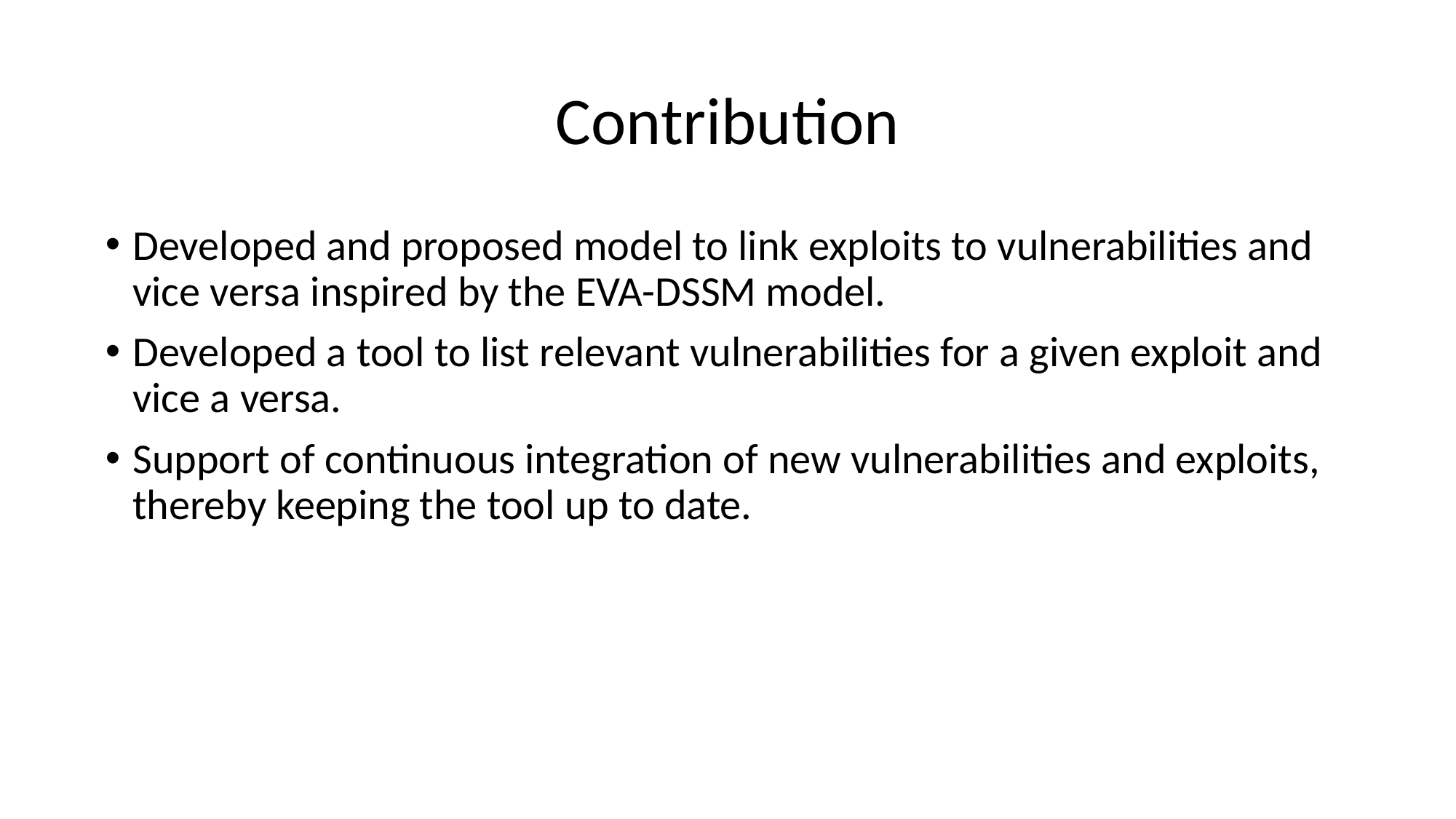

# Contribution
Developed and proposed model to link exploits to vulnerabilities and vice versa inspired by the EVA-DSSM model.
Developed a tool to list relevant vulnerabilities for a given exploit and vice a versa.
Support of continuous integration of new vulnerabilities and exploits, thereby keeping the tool up to date.